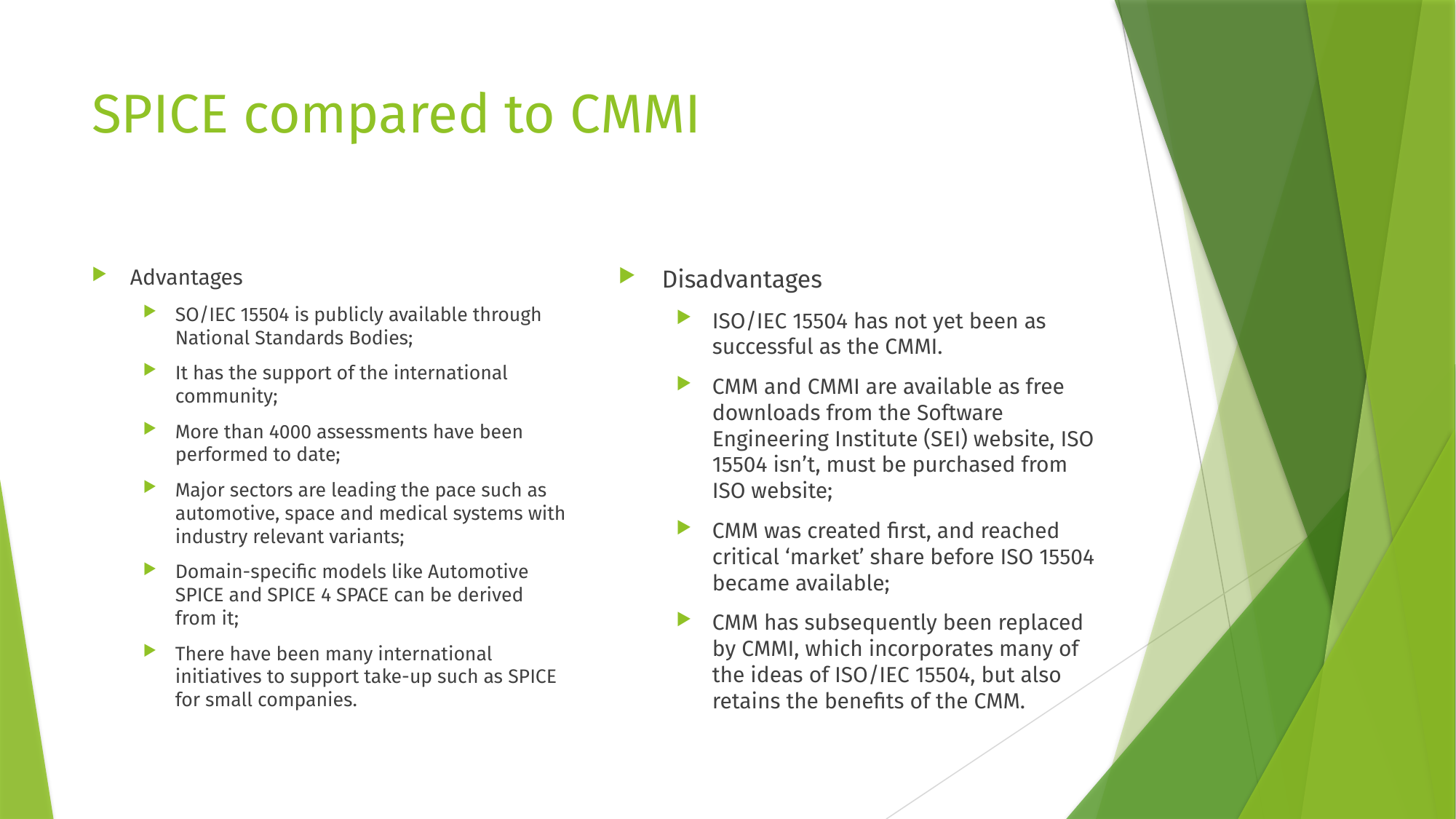

# SPICE compared to CMMI
Advantages
SO/IEC 15504 is publicly available through National Standards Bodies;
It has the support of the international community;
More than 4000 assessments have been performed to date;
Major sectors are leading the pace such as automotive, space and medical systems with industry relevant variants;
Domain-specific models like Automotive SPICE and SPICE 4 SPACE can be derived from it;
There have been many international initiatives to support take-up such as SPICE for small companies.
Disadvantages
ISO/IEC 15504 has not yet been as successful as the CMMI.
CMM and CMMI are available as free downloads from the Software Engineering Institute (SEI) website, ISO 15504 isn’t, must be purchased from ISO website;
CMM was created first, and reached critical ‘market’ share before ISO 15504 became available;
CMM has subsequently been replaced by CMMI, which incorporates many of the ideas of ISO/IEC 15504, but also retains the benefits of the CMM.